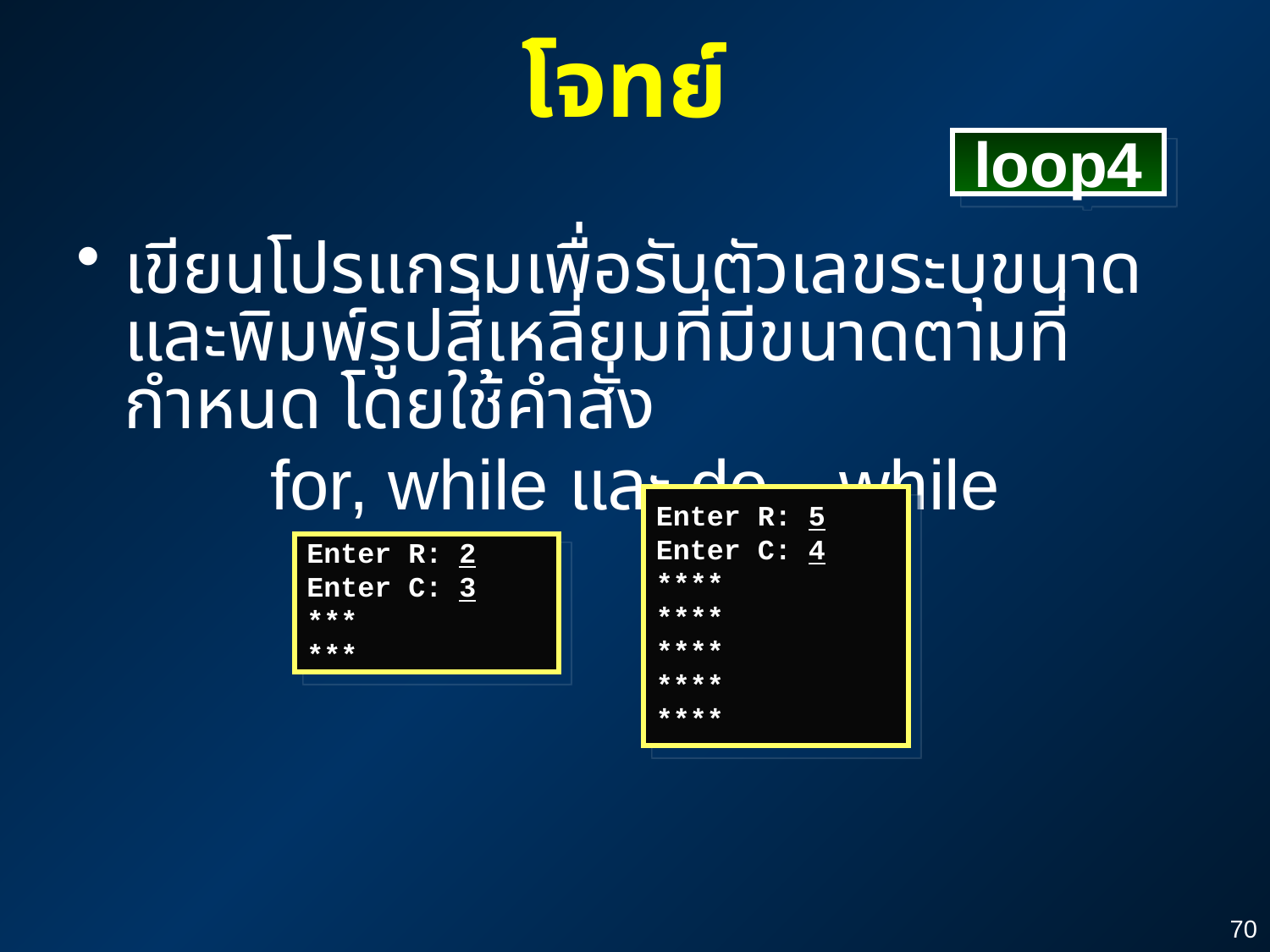

โจทย์
loop4
เขียนโปรแกรมเพื่อรับตัวเลขระบุขนาด และพิมพ์รูปสี่เหลี่ยมที่มีขนาดตามที่กำหนด โดยใช้คำสั่ง
for, while และ do…while
Enter R: 5
Enter C: 4
****
****
****
****
****
Enter R: 2
Enter C: 3
***
***
70